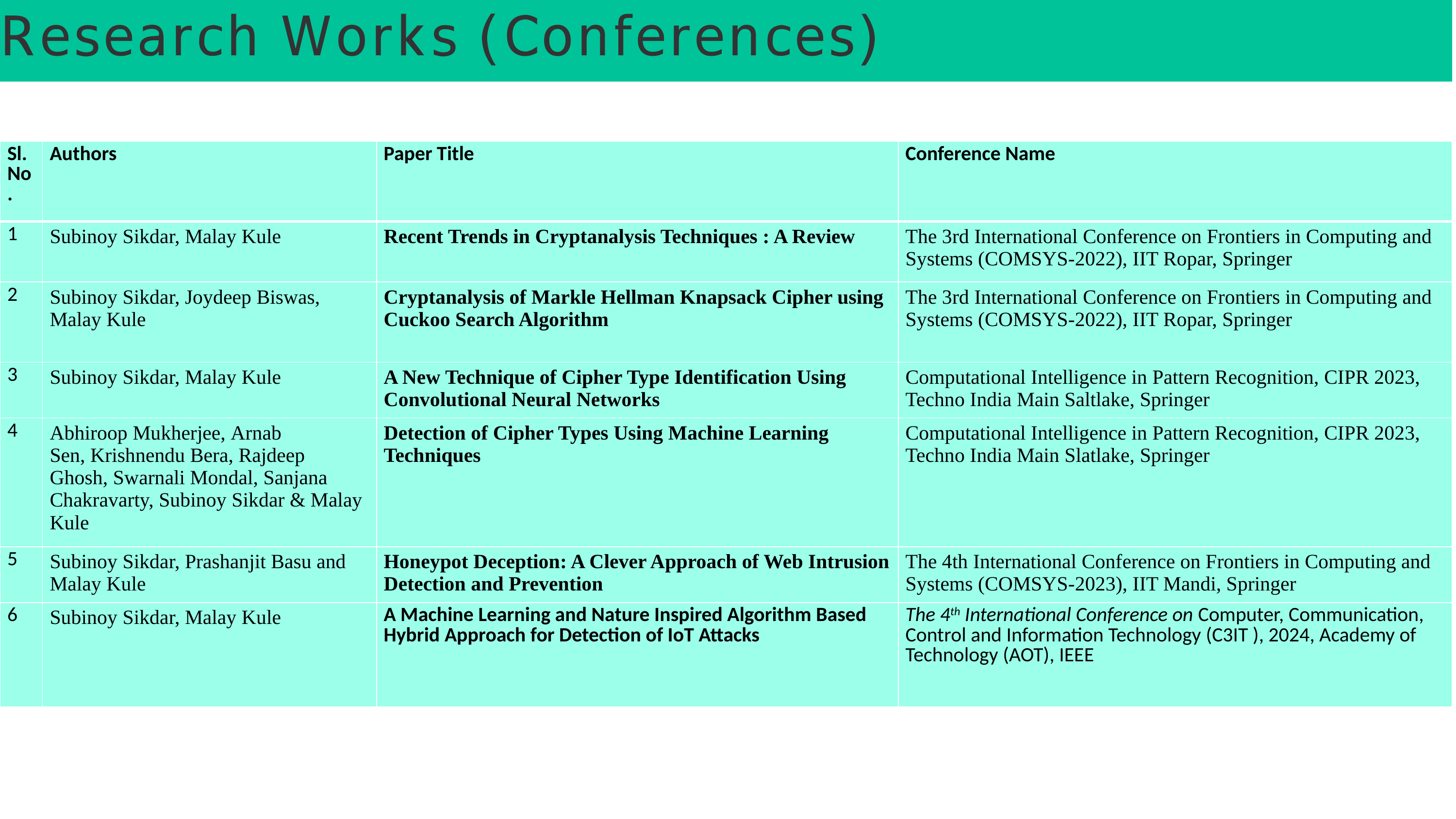

# Research Works (Conferences)

| Sl. No. | Authors | Paper Title | Conference Name |
| --- | --- | --- | --- |
| 1 | Subinoy Sikdar, Malay Kule | Recent Trends in Cryptanalysis Techniques : A Review | The 3rd International Conference on Frontiers in Computing and Systems (COMSYS-2022), IIT Ropar, Springer |
| 2 | Subinoy Sikdar, Joydeep Biswas, Malay Kule | Cryptanalysis of Markle Hellman Knapsack Cipher using Cuckoo Search Algorithm | The 3rd International Conference on Frontiers in Computing and Systems (COMSYS-2022), IIT Ropar, Springer |
| 3 | Subinoy Sikdar, Malay Kule | A New Technique of Cipher Type Identification Using Convolutional Neural Networks | Computational Intelligence in Pattern Recognition, CIPR 2023, Techno India Main Saltlake, Springer |
| 4 | Abhiroop Mukherjee, Arnab Sen, Krishnendu Bera, Rajdeep Ghosh, Swarnali Mondal, Sanjana Chakravarty, Subinoy Sikdar & Malay Kule | Detection of Cipher Types Using Machine Learning Techniques | Computational Intelligence in Pattern Recognition, CIPR 2023, Techno India Main Slatlake, Springer |
| 5 | Subinoy Sikdar, Prashanjit Basu and Malay Kule | Honeypot Deception: A Clever Approach of Web Intrusion Detection and Prevention | The 4th International Conference on Frontiers in Computing and Systems (COMSYS-2023), IIT Mandi, Springer |
| 6 | Subinoy Sikdar, Malay Kule | A Machine Learning and Nature Inspired Algorithm Based Hybrid Approach for Detection of IoT Attacks | The 4th International Conference on Computer, Communication, Control and Information Technology (C3IT ), 2024, Academy of Technology (AOT), IEEE |